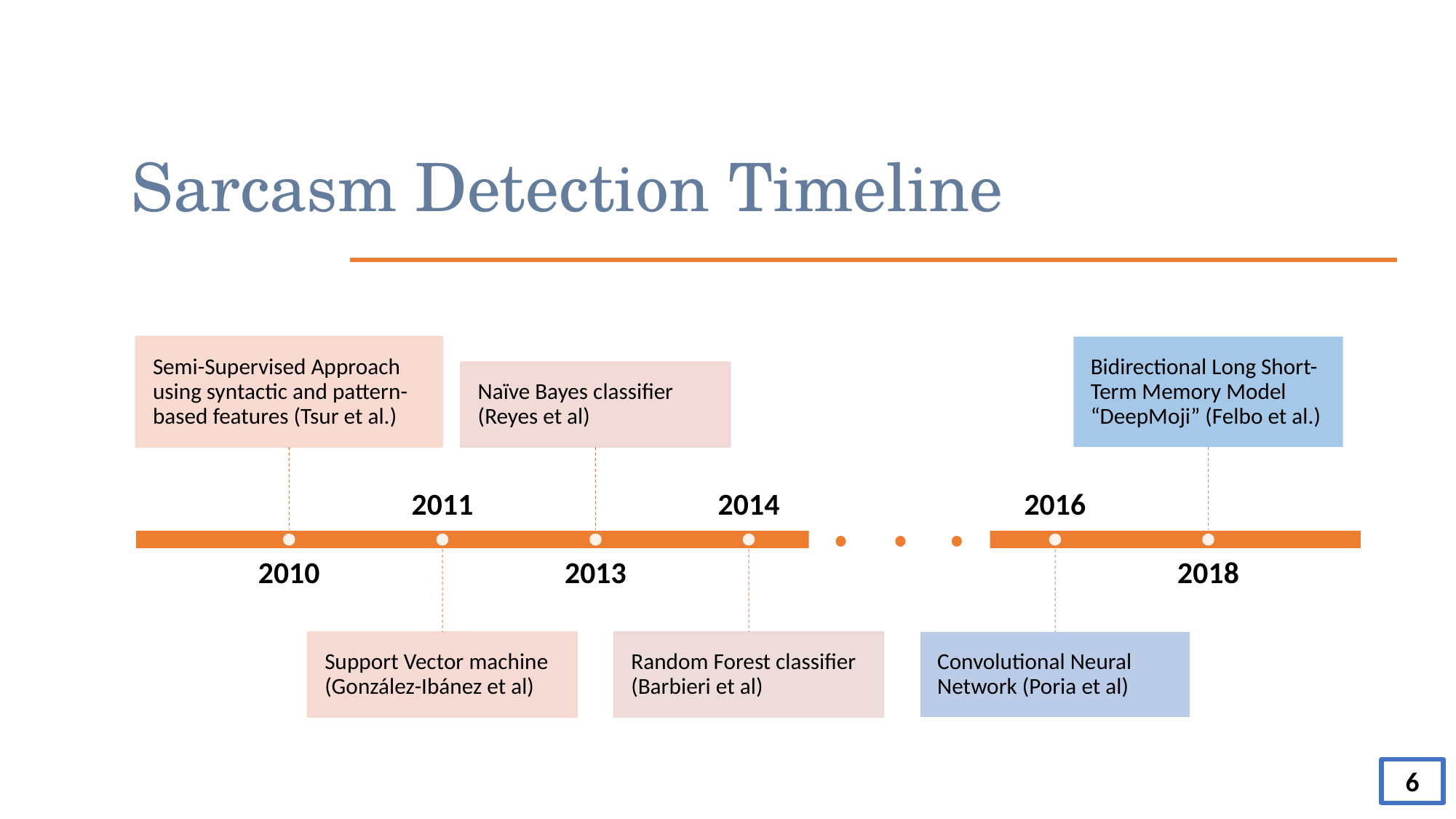

Sarcasm Detection Timeline
2010
Semi-Supervised Approach using syntactic and pattern-based features (Tsur et al.)
2011
Support Vector machine (González-Ibánez et al)
2013
Naïve Bayes classifier (Reyes et al)
2014
Random Forest classifier (Barbieri et al)
2015
Recurrent Neural Network (Zhang et al)
2016
Convolutional Neural Network (Poria et al)
2018
Bidirectional Long Short-Term Memory Model “DeepMoji” (Felbo et al.)

6